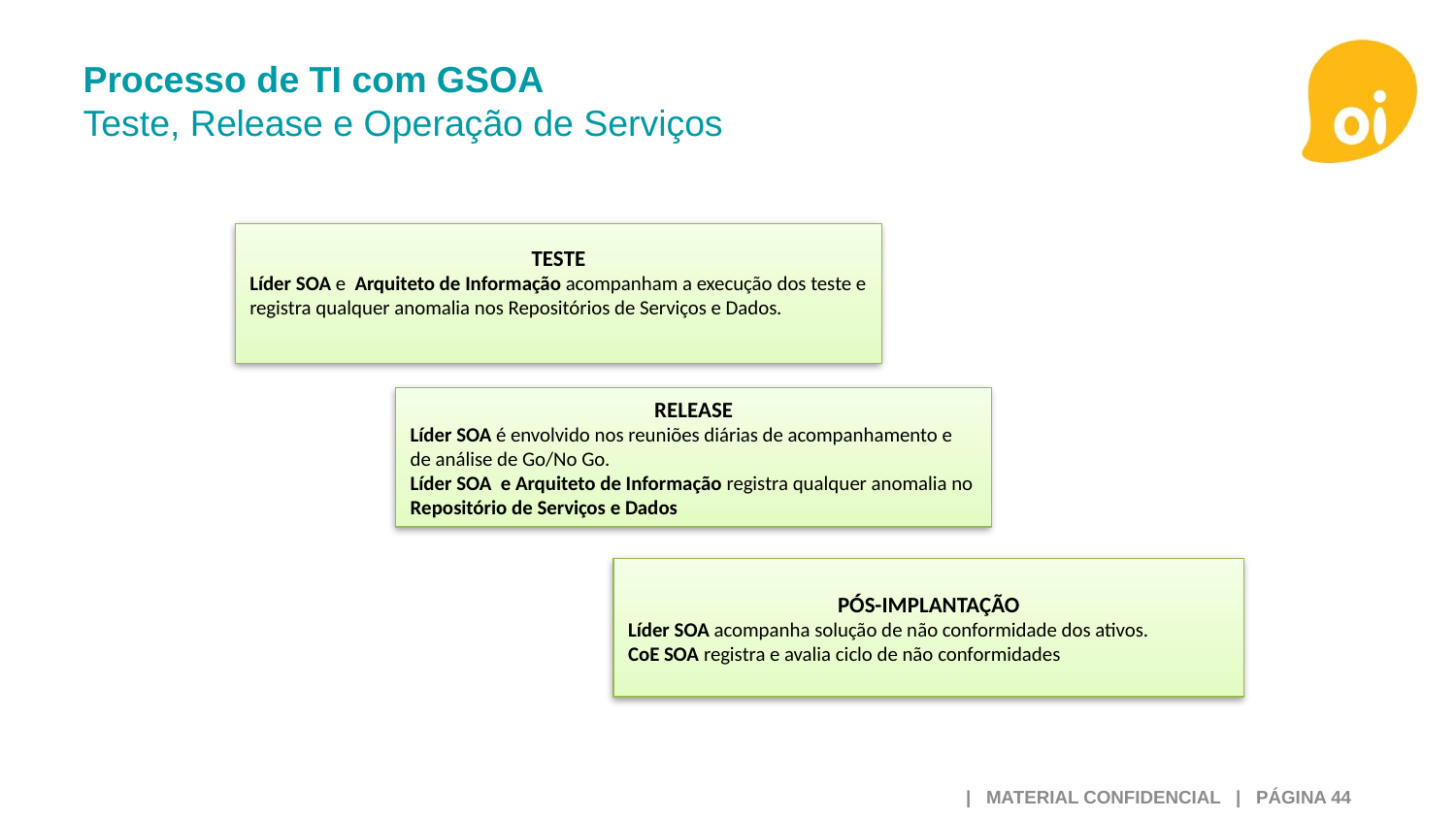

# Processo de TI com GSOA Teste, Release e Operação de Serviços
TESTE
Líder SOA e  Arquiteto de Informação acompanham a execução dos teste e registra qualquer anomalia nos Repositórios de Serviços e Dados.

RELEASE
Líder SOA é envolvido nos reuniões diárias de acompanhamento e de análise de Go/No Go.
Líder SOA  e Arquiteto de Informação registra qualquer anomalia no Repositório de Serviços e Dados
PÓS-IMPLANTAÇÃO
Líder SOA acompanha solução de não conformidade dos ativos.
CoE SOA registra e avalia ciclo de não conformidades
 |   MATERIAL CONFIDENCIAL   |   PÁGINA 44